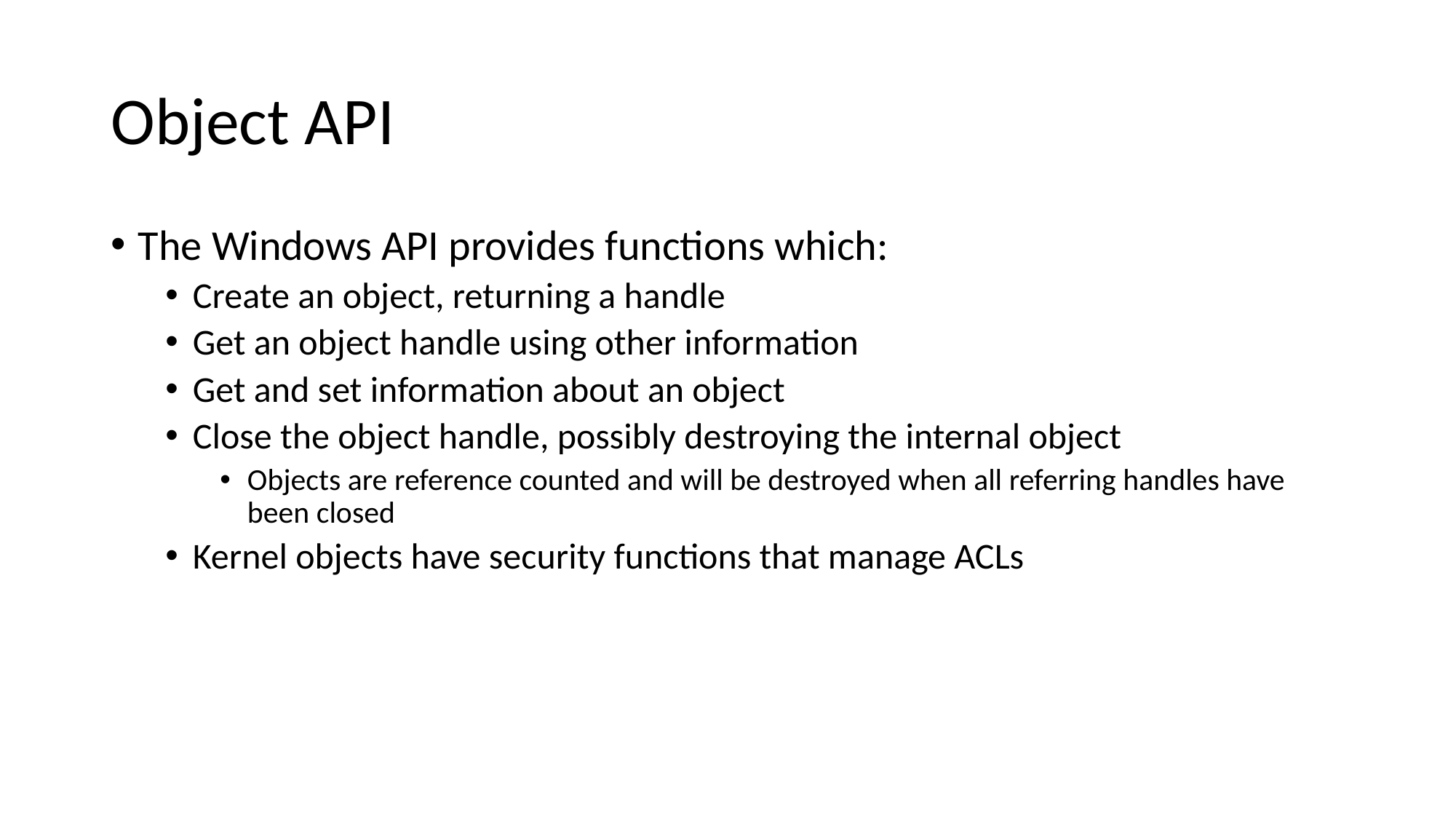

# Object API
The Windows API provides functions which:
Create an object, returning a handle
Get an object handle using other information
Get and set information about an object
Close the object handle, possibly destroying the internal object
Objects are reference counted and will be destroyed when all referring handles have been closed
Kernel objects have security functions that manage ACLs
8